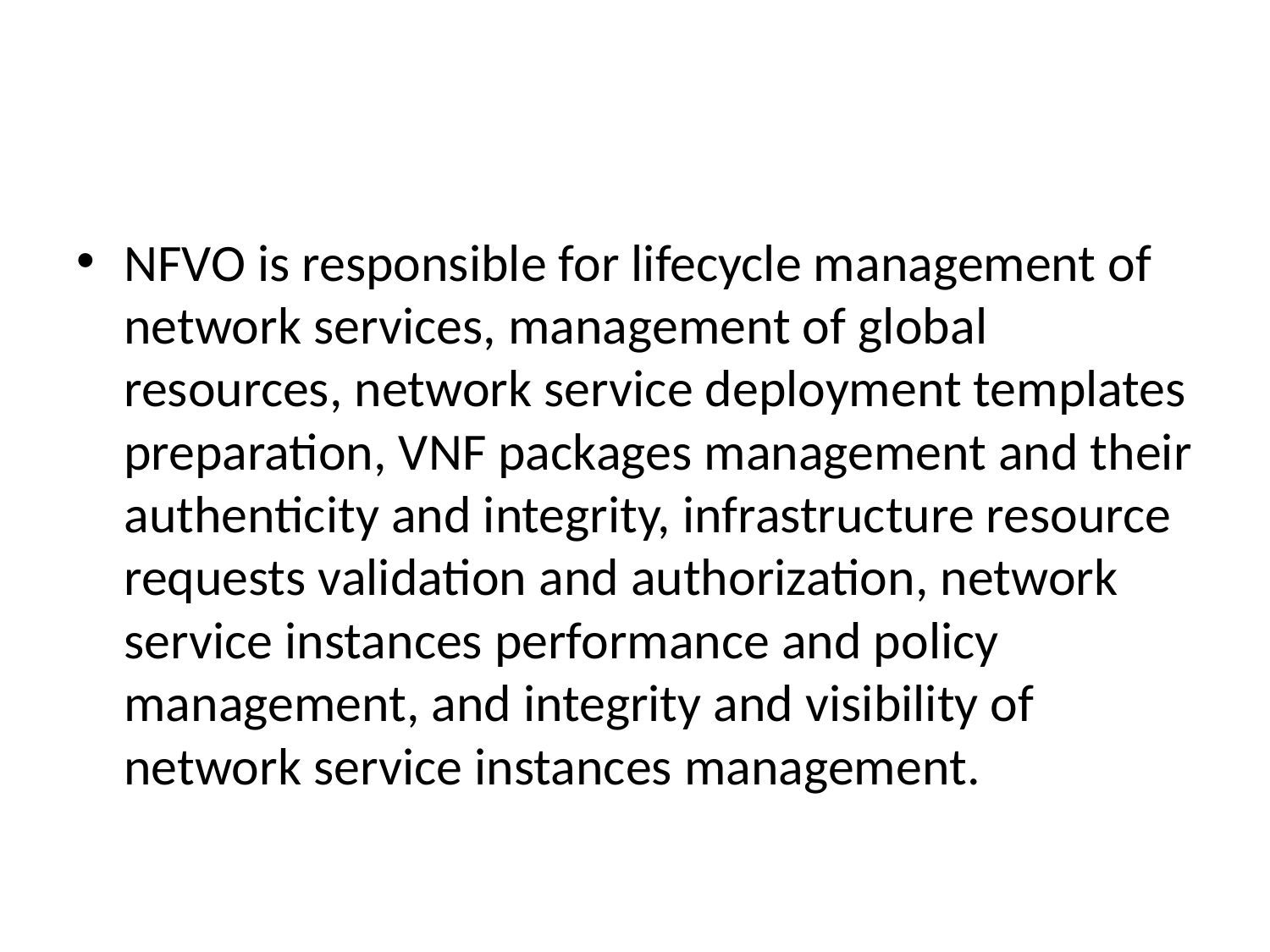

#
NFVO is responsible for lifecycle management of network services, management of global resources, network service deployment templates preparation, VNF packages management and their authenticity and integrity, infrastructure resource requests validation and authorization, network service instances performance and policy management, and integrity and visibility of network service instances management.